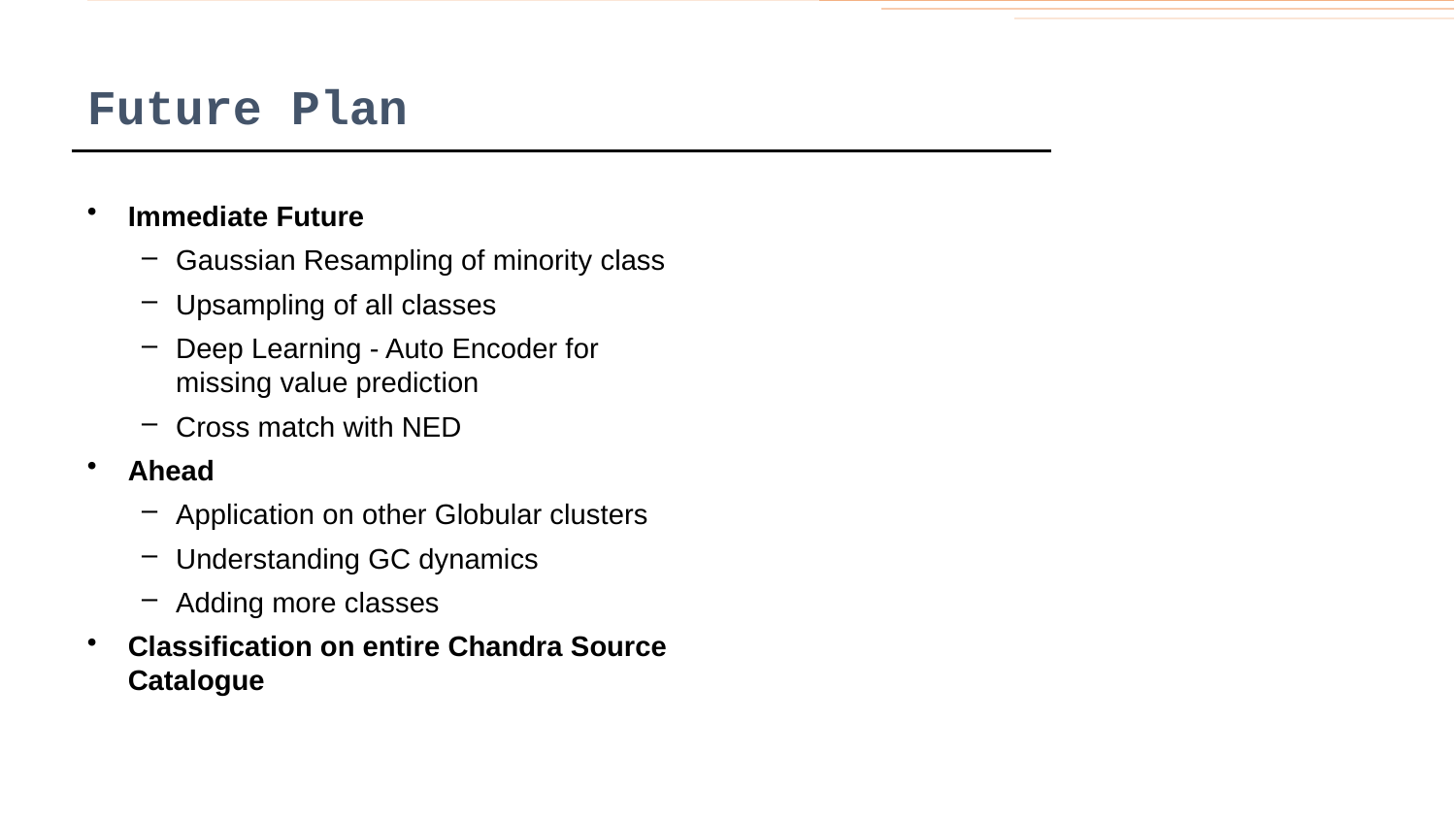

# Future Plan
Immediate Future
Gaussian Resampling of minority class
Upsampling of all classes
Deep Learning - Auto Encoder for missing value prediction
Cross match with NED
Ahead
Application on other Globular clusters
Understanding GC dynamics
Adding more classes
Classification on entire Chandra Source Catalogue